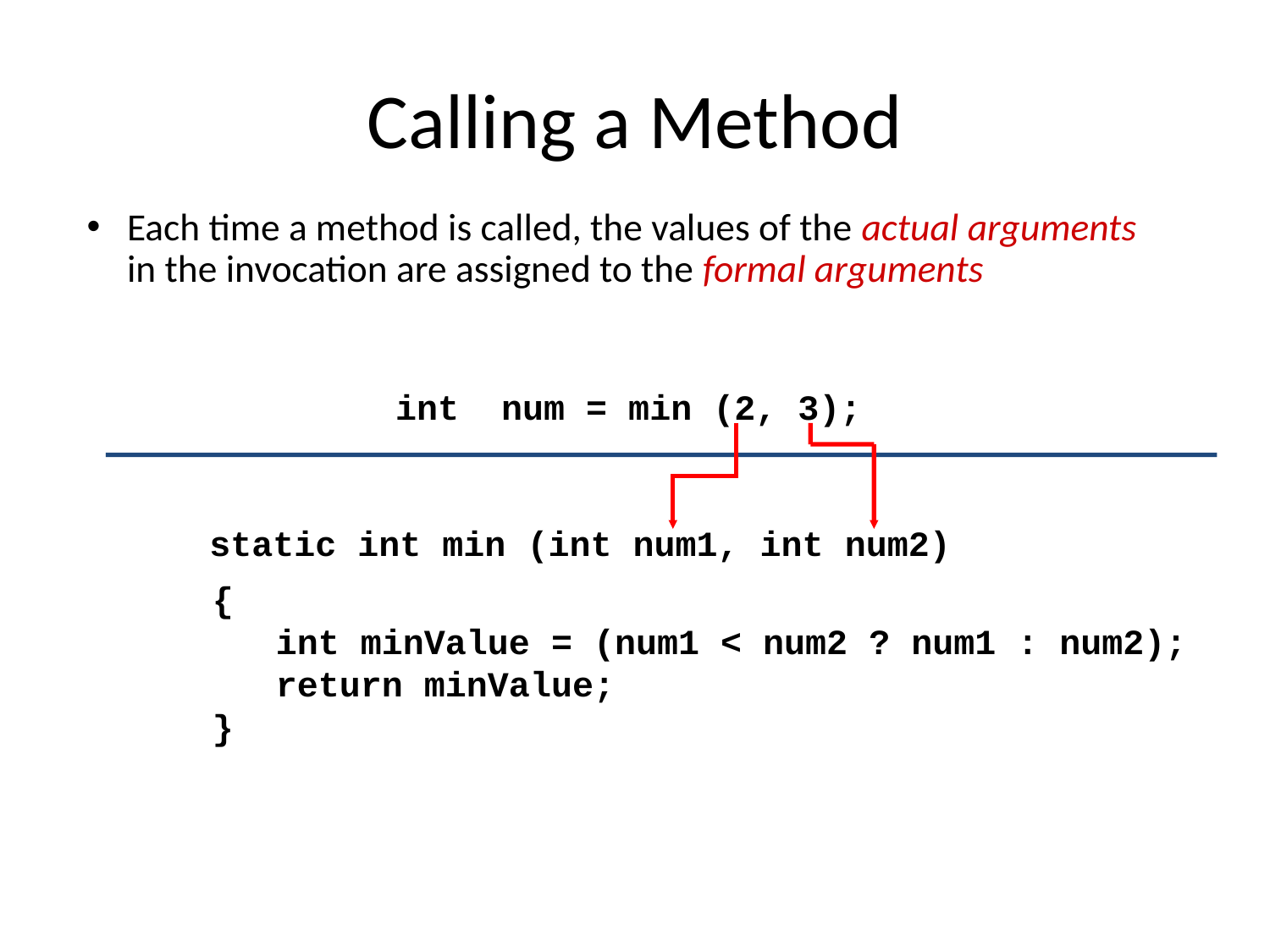

# Calling a Method
Each time a method is called, the values of the actual arguments in the invocation are assigned to the formal arguments
int  num = min (2, 3);

static int min (int num1, int num2)
{
   int minValue = (num1 < num2 ? num1 : num2);
   return minValue;
}